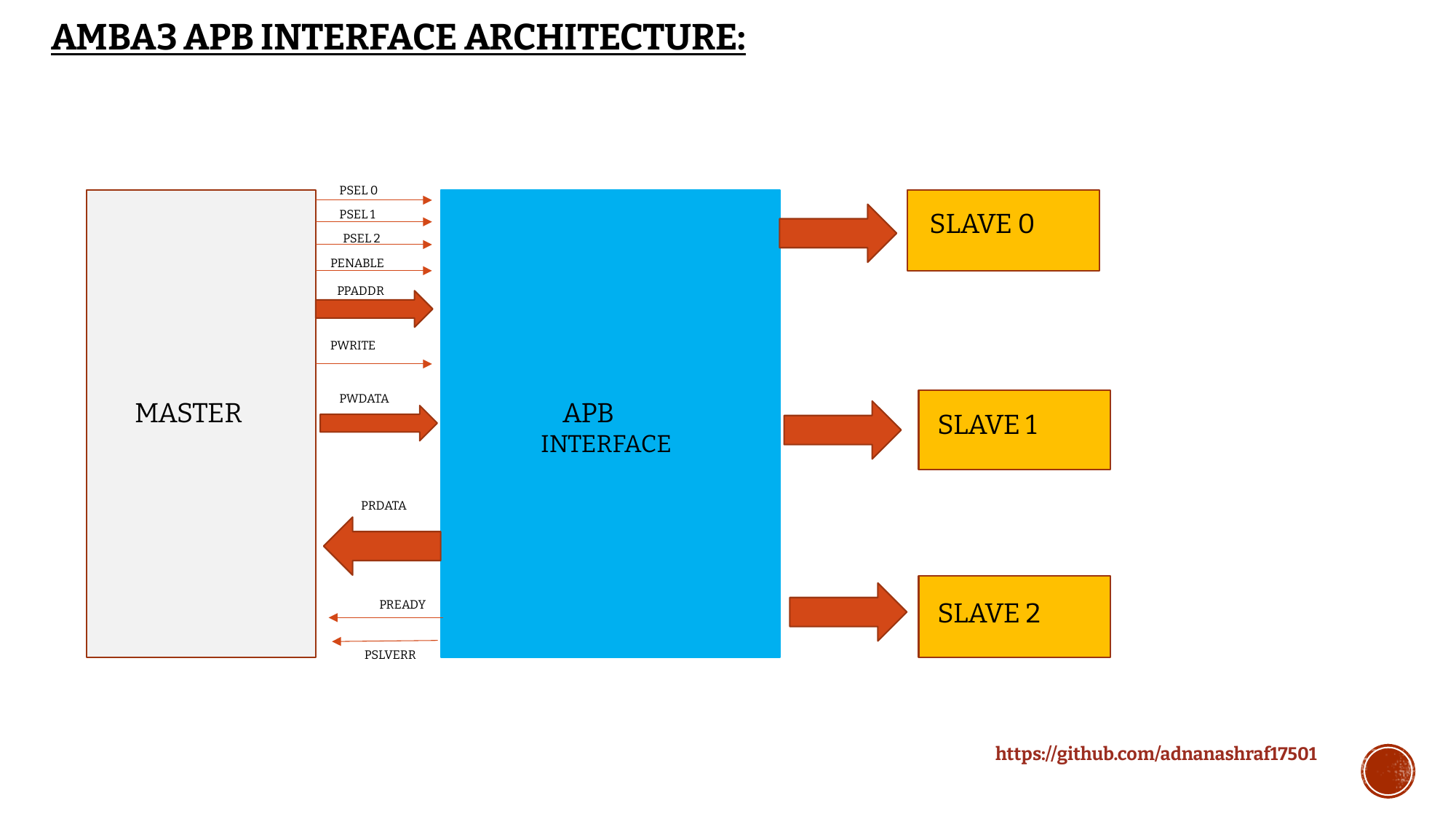

AMBA3 APB INTERFACE ARCHITECTURE:

PSEL 0

SLAVE 0
PSEL 1

PSEL 2
PENABLE
PPADDR

PWRITE
PWDATA
    APB INTERFACE
MASTER

SLAVE 1

PRDATA

SLAVE 2
PREADY
PSLVERR
https://github.com/adnanashraf17501